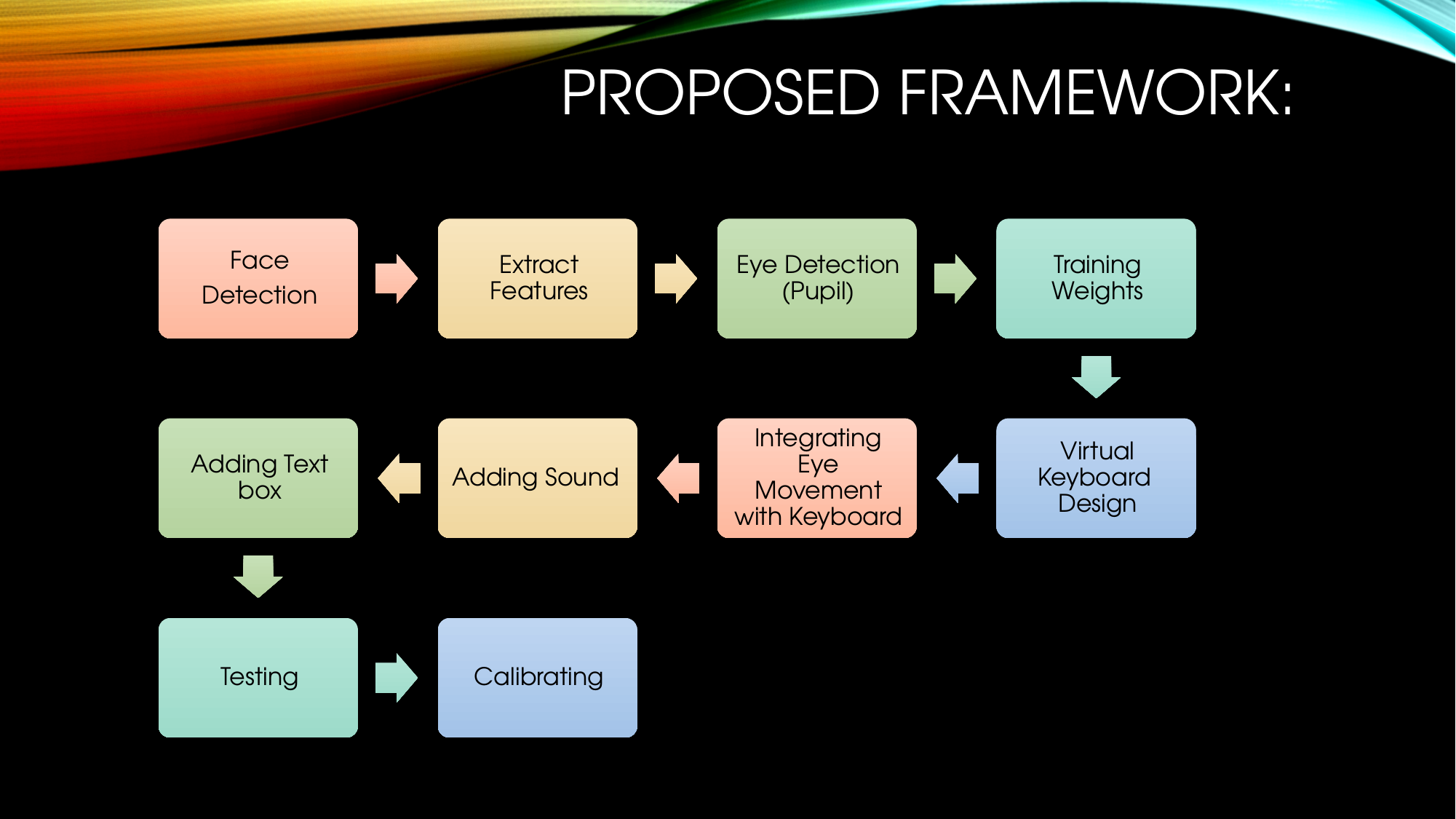

# Proposed Framework:
Face
Detection

Extract Features

Eye Detection (Pupil)

Training Weights

Virtual Keyboard
Design

Integrating Eye Movement with Keyboard

Adding Sound

Adding Text box

Testing

Calibrating